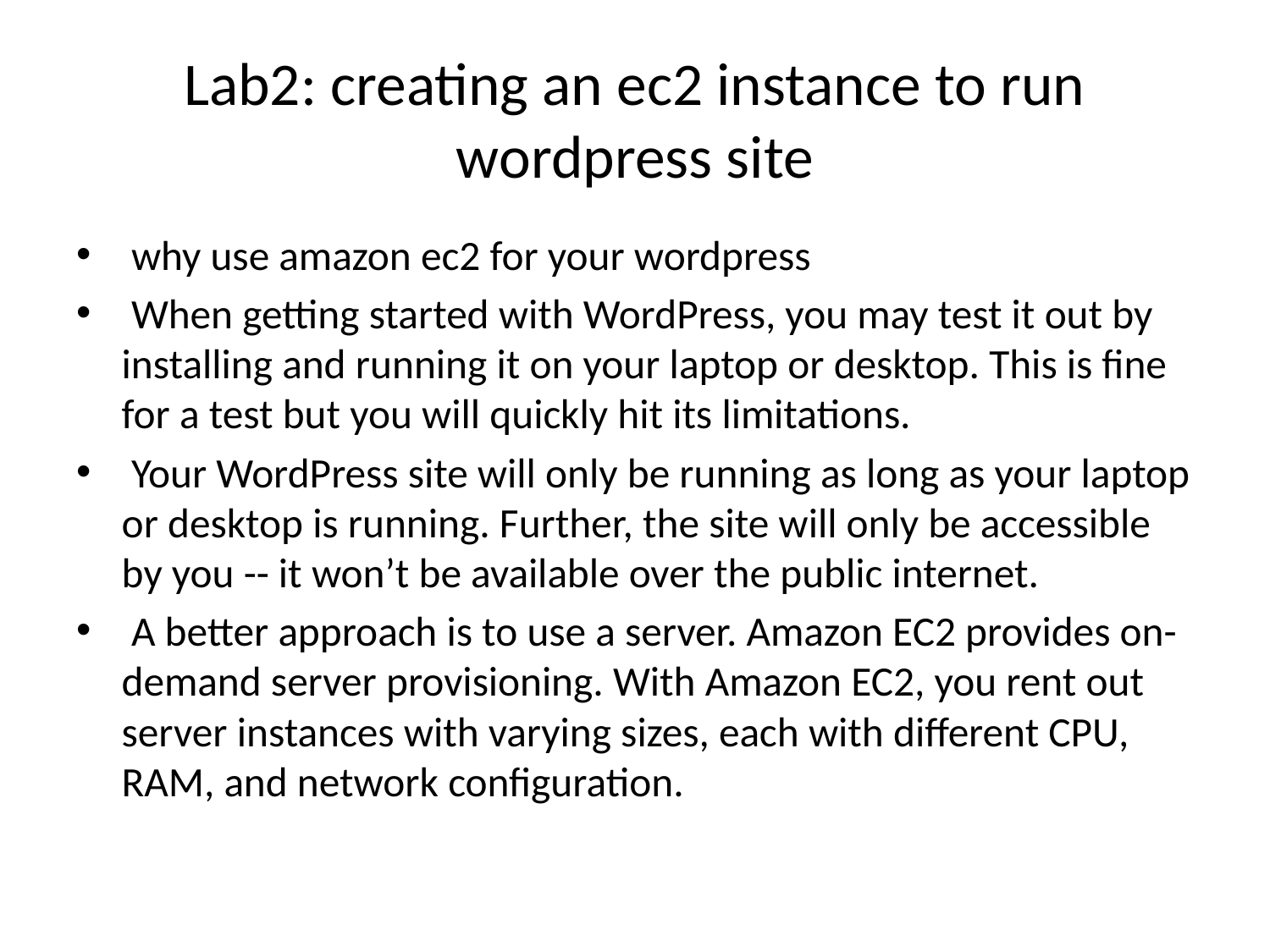

# Lab2: creating an ec2 instance to run wordpress site
 why use amazon ec2 for your wordpress
 When getting started with WordPress, you may test it out by installing and running it on your laptop or desktop. This is fine for a test but you will quickly hit its limitations.
 Your WordPress site will only be running as long as your laptop or desktop is running. Further, the site will only be accessible by you -- it won’t be available over the public internet.
 A better approach is to use a server. Amazon EC2 provides on-demand server provisioning. With Amazon EC2, you rent out server instances with varying sizes, each with different CPU, RAM, and network configuration.